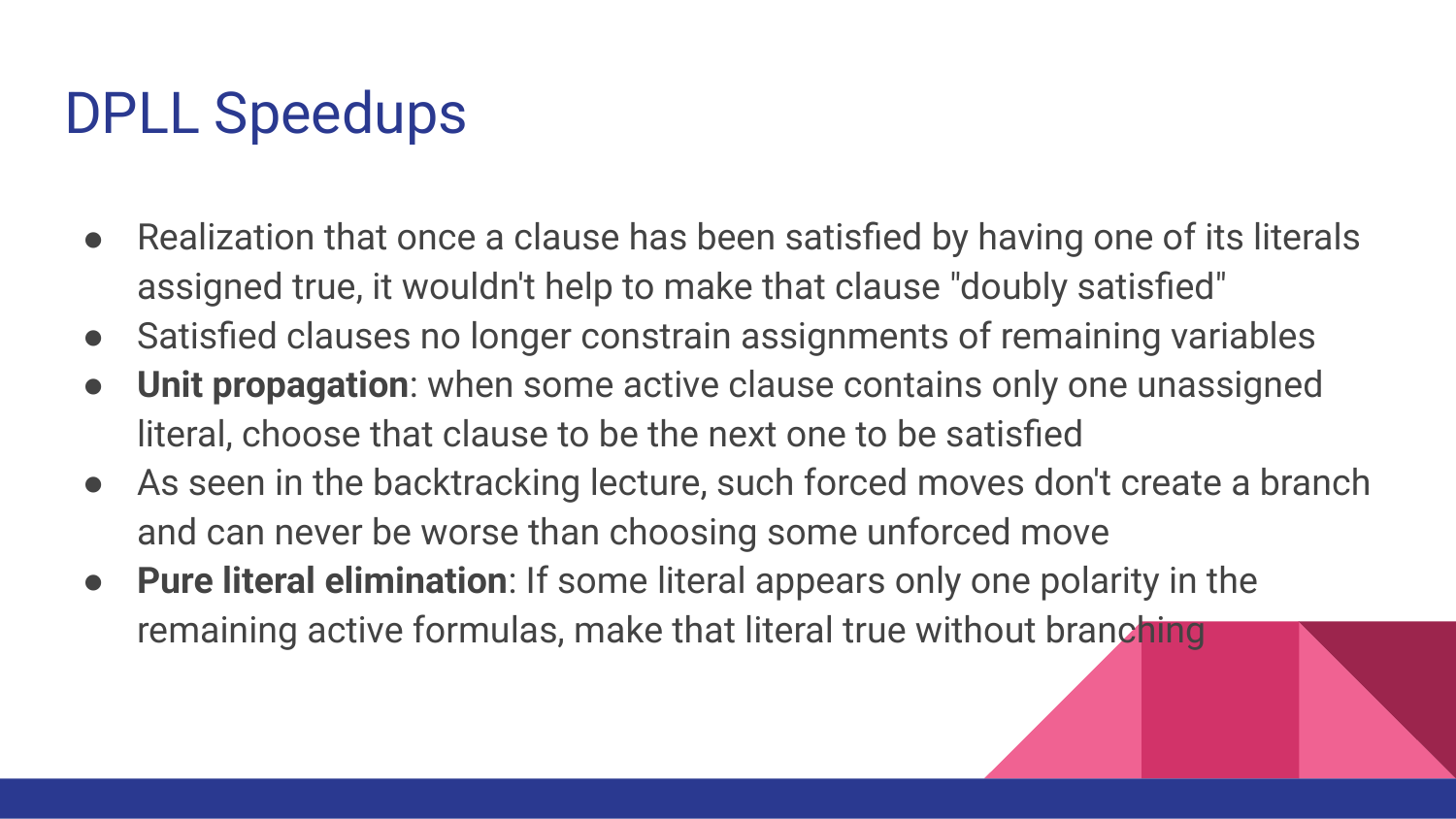

# DPLL Speedups
Realization that once a clause has been satisfied by having one of its literals assigned true, it wouldn't help to make that clause "doubly satisfied"
Satisfied clauses no longer constrain assignments of remaining variables
Unit propagation: when some active clause contains only one unassigned literal, choose that clause to be the next one to be satisfied
As seen in the backtracking lecture, such forced moves don't create a branch and can never be worse than choosing some unforced move
Pure literal elimination: If some literal appears only one polarity in the remaining active formulas, make that literal true without branching